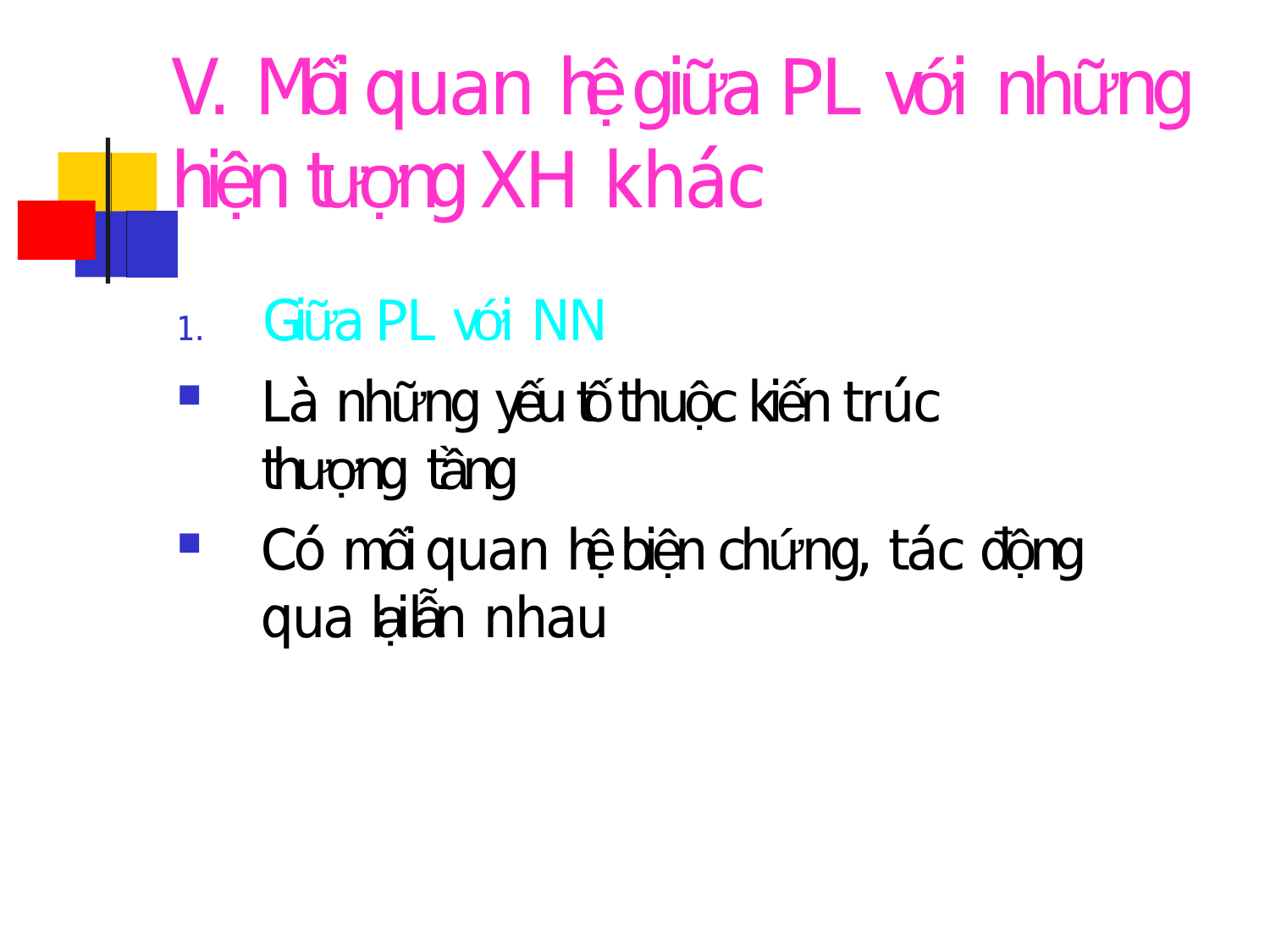

# V. Mối quan hệ giữa PL với  những hiện tượng XH khác
1.	Giữa PL với NN
Là những yếu tố thuộc kiến trúc  thượng tầng
Có mối quan hệ biện chứng, tác động  qua lại lẫn nhau